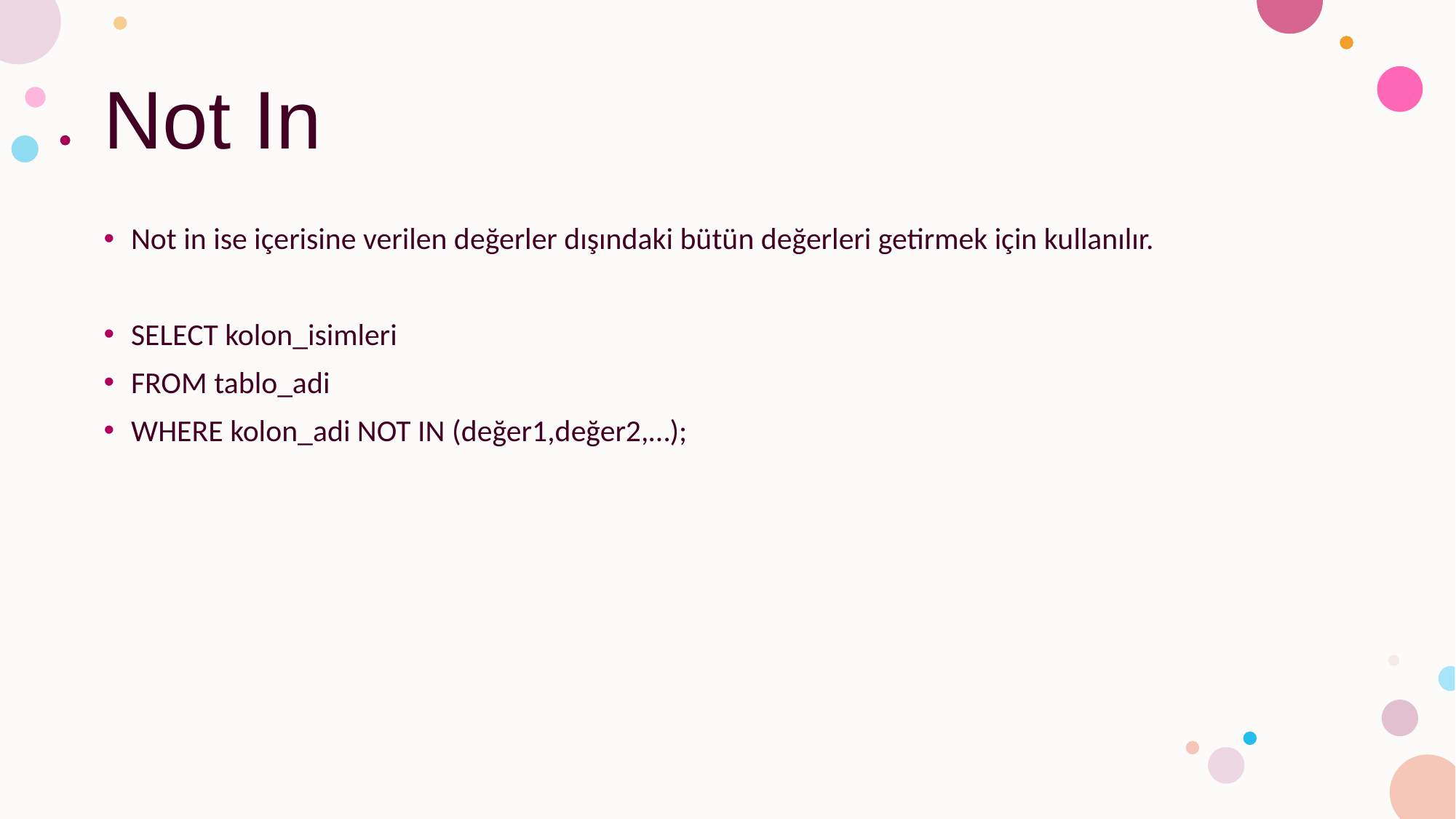

# Not In
Not in ise içerisine verilen değerler dışındaki bütün değerleri getirmek için kullanılır.

SELECT kolon_isimleri
FROM tablo_adi
WHERE kolon_adi NOT IN (değer1,değer2,…);